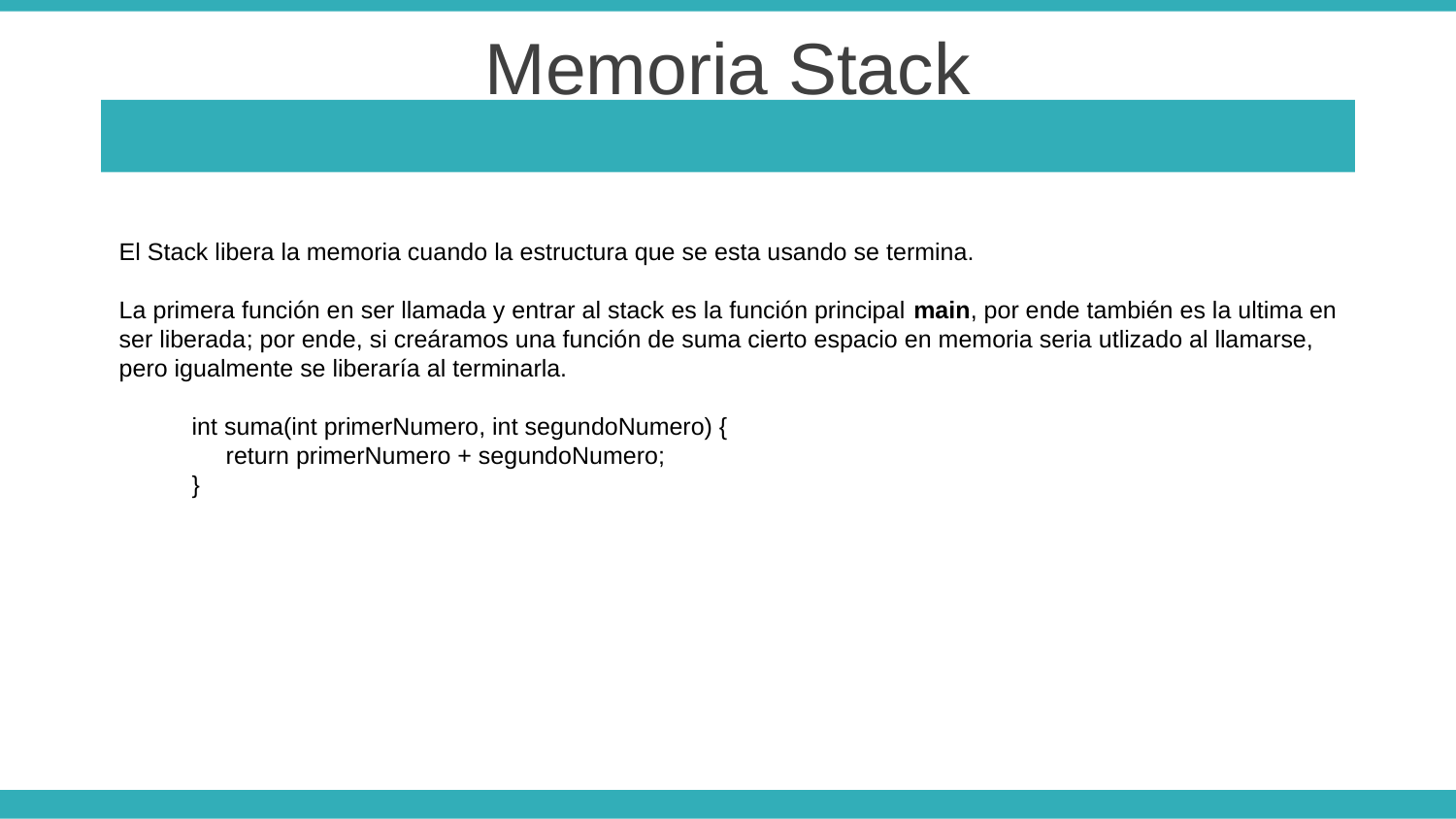

Memoria Stack

El Stack libera la memoria cuando la estructura que se esta usando se termina.

La primera función en ser llamada y entrar al stack es la función principal main, por ende también es la ultima en ser liberada; por ende, si creáramos una función de suma cierto espacio en memoria seria utlizado al llamarse,
pero igualmente se liberaría al terminarla.

int suma(int primerNumero, int segundoNumero) {
     return primerNumero + segundoNumero;
}
Insert the title of your subtitle Here